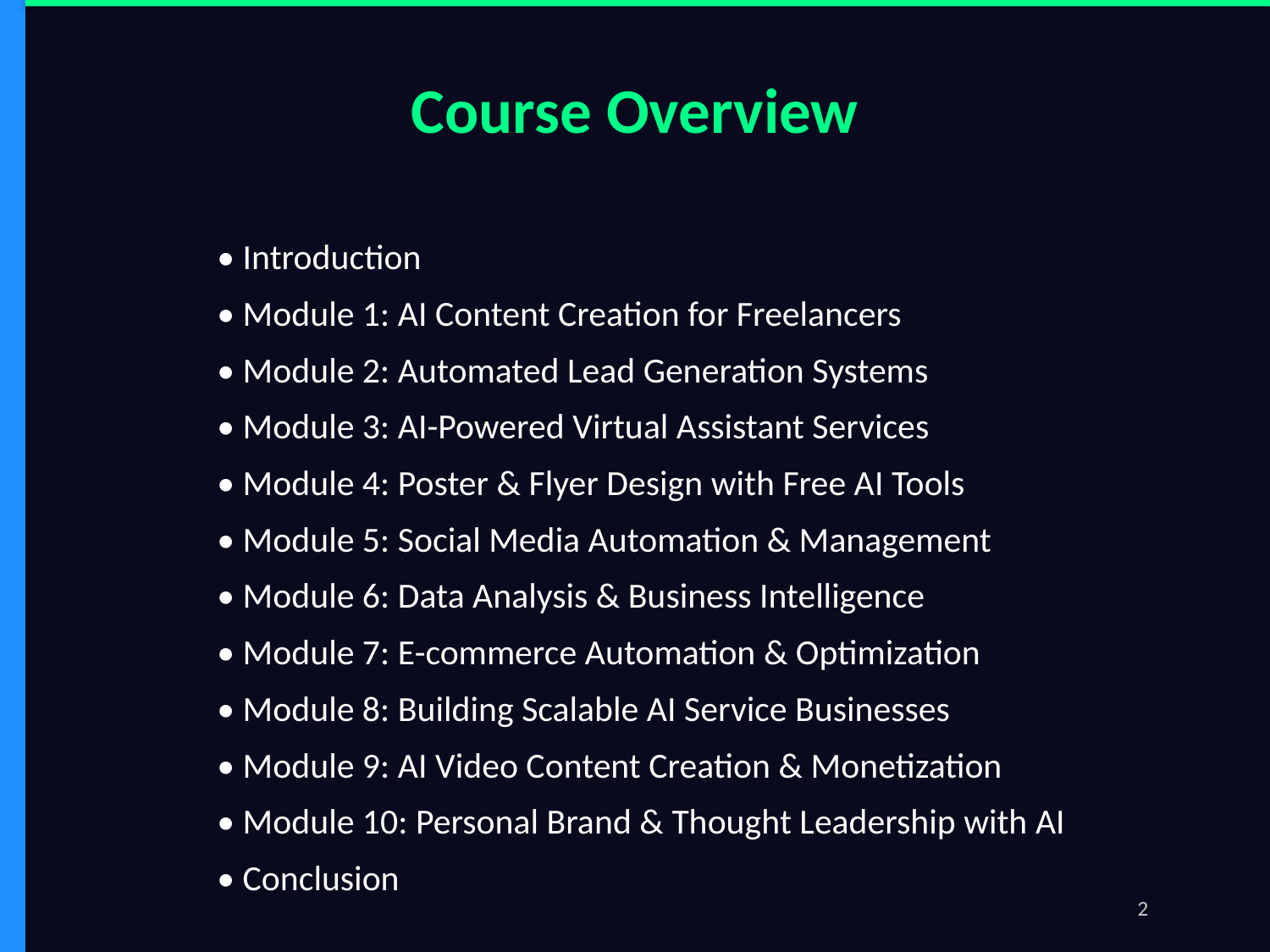

Course Overview
• Introduction
• Module 1: AI Content Creation for Freelancers
• Module 2: Automated Lead Generation Systems
• Module 3: AI-Powered Virtual Assistant Services
• Module 4: Poster & Flyer Design with Free AI Tools
• Module 5: Social Media Automation & Management
• Module 6: Data Analysis & Business Intelligence
• Module 7: E-commerce Automation & Optimization
• Module 8: Building Scalable AI Service Businesses
• Module 9: AI Video Content Creation & Monetization
• Module 10: Personal Brand & Thought Leadership with AI
• Conclusion
2